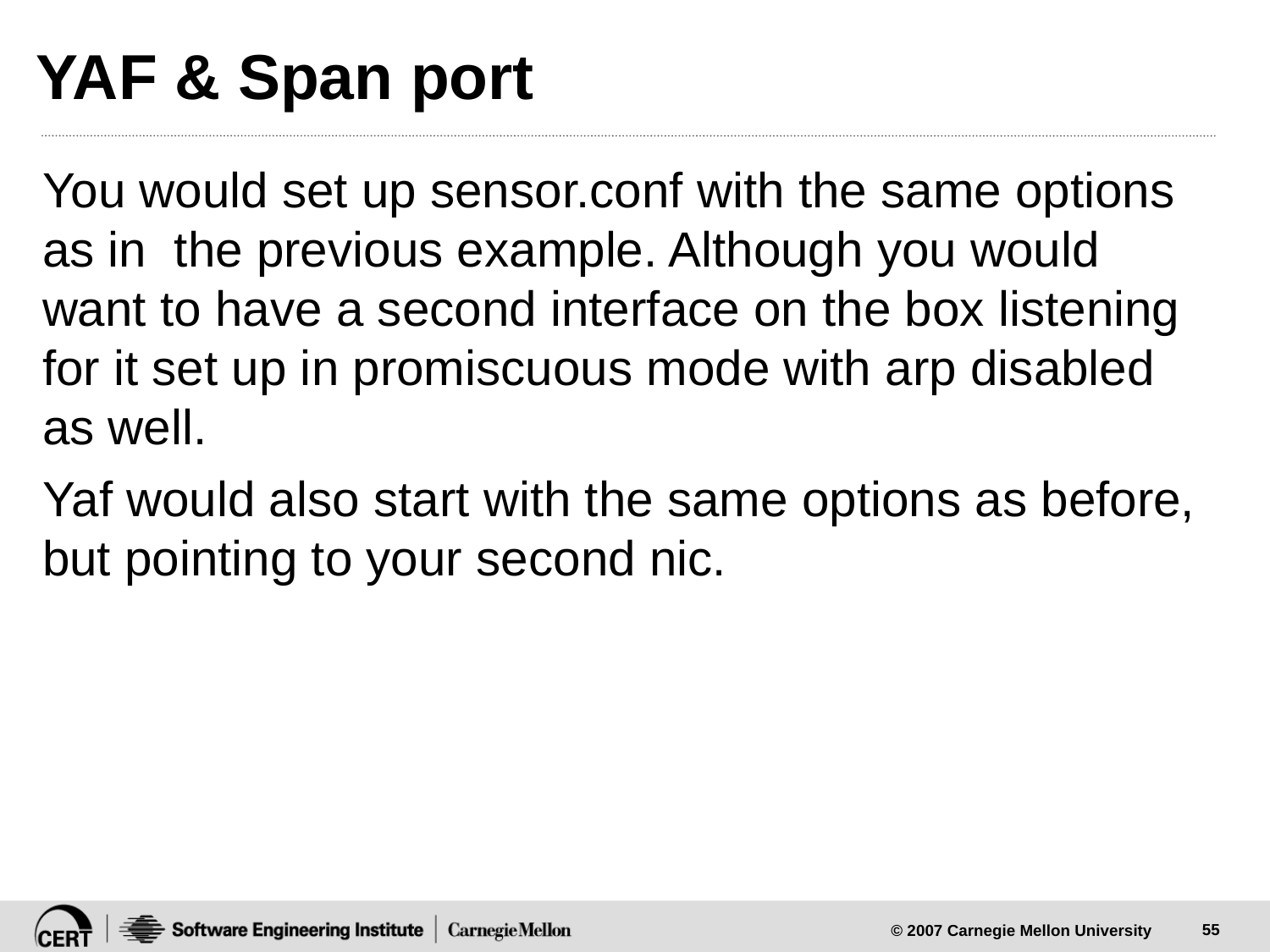

# YAF & Span port
You would set up sensor.conf with the same options as in  the previous example. Although you would want to have a second interface on the box listening for it set up in promiscuous mode with arp disabled as well.
Yaf would also start with the same options as before, but pointing to your second nic.